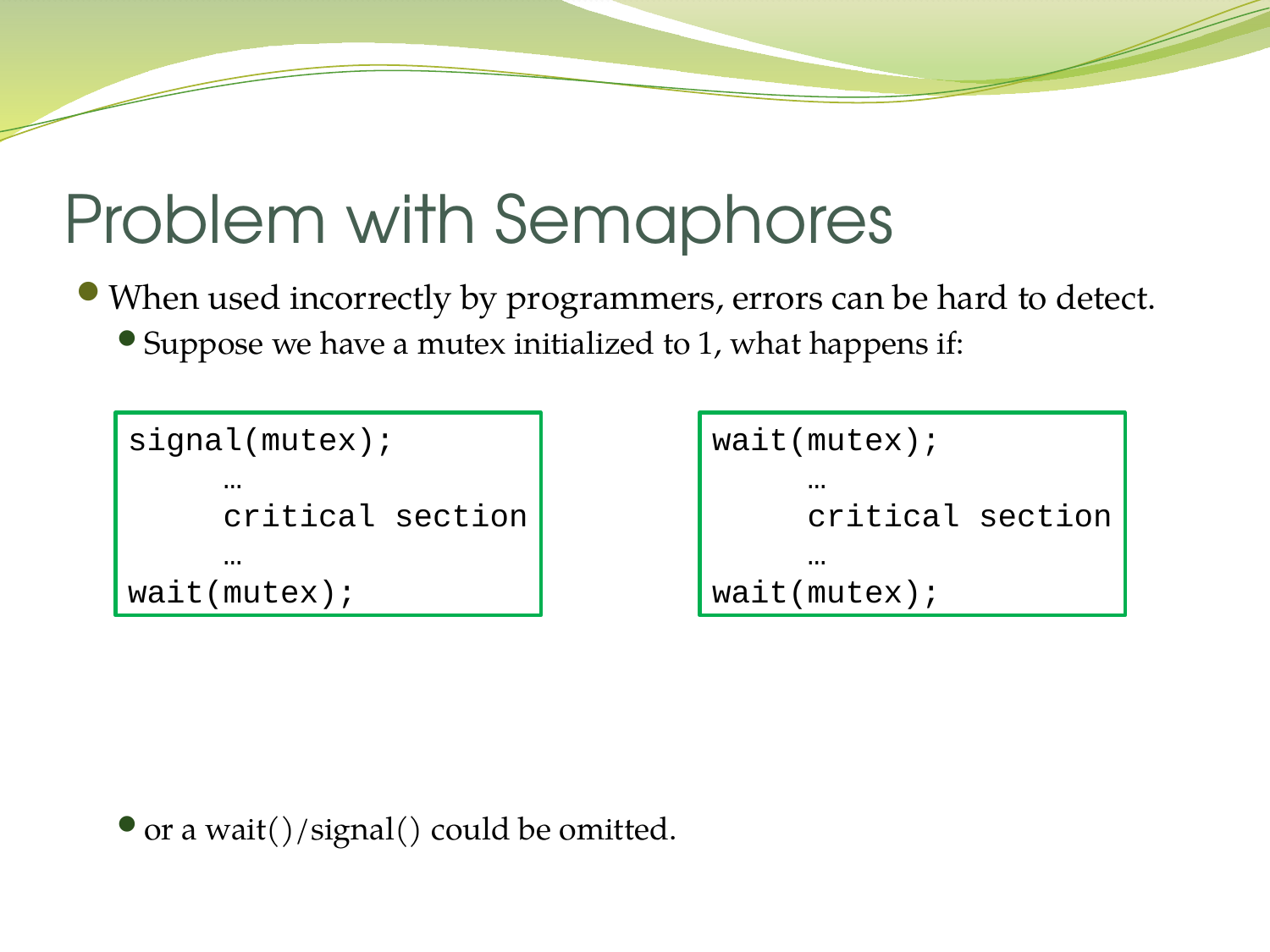

# Problem with Semaphores
When used incorrectly by programmers, errors can be hard to detect.
Suppose we have a mutex initialized to 1, what happens if:

or a wait()/signal() could be omitted.

signal(mutex);
     …
     critical section
     …
wait(mutex);
wait(mutex);
     …
     critical section
     …
wait(mutex);